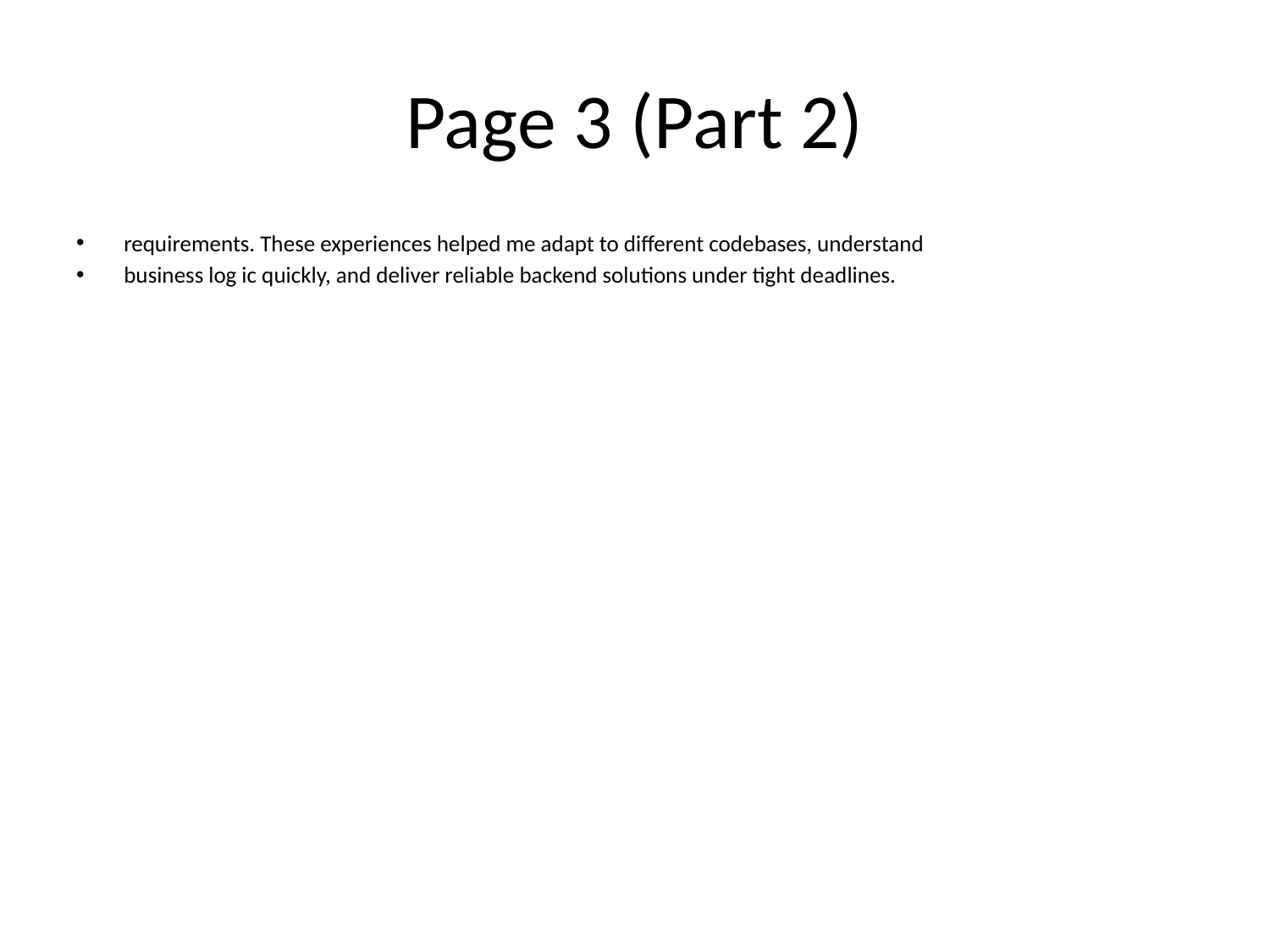

# Page 3 (Part 2)
requirements. These experiences helped me adapt to different codebases, understand
business log ic quickly, and deliver reliable backend solutions under tight deadlines.